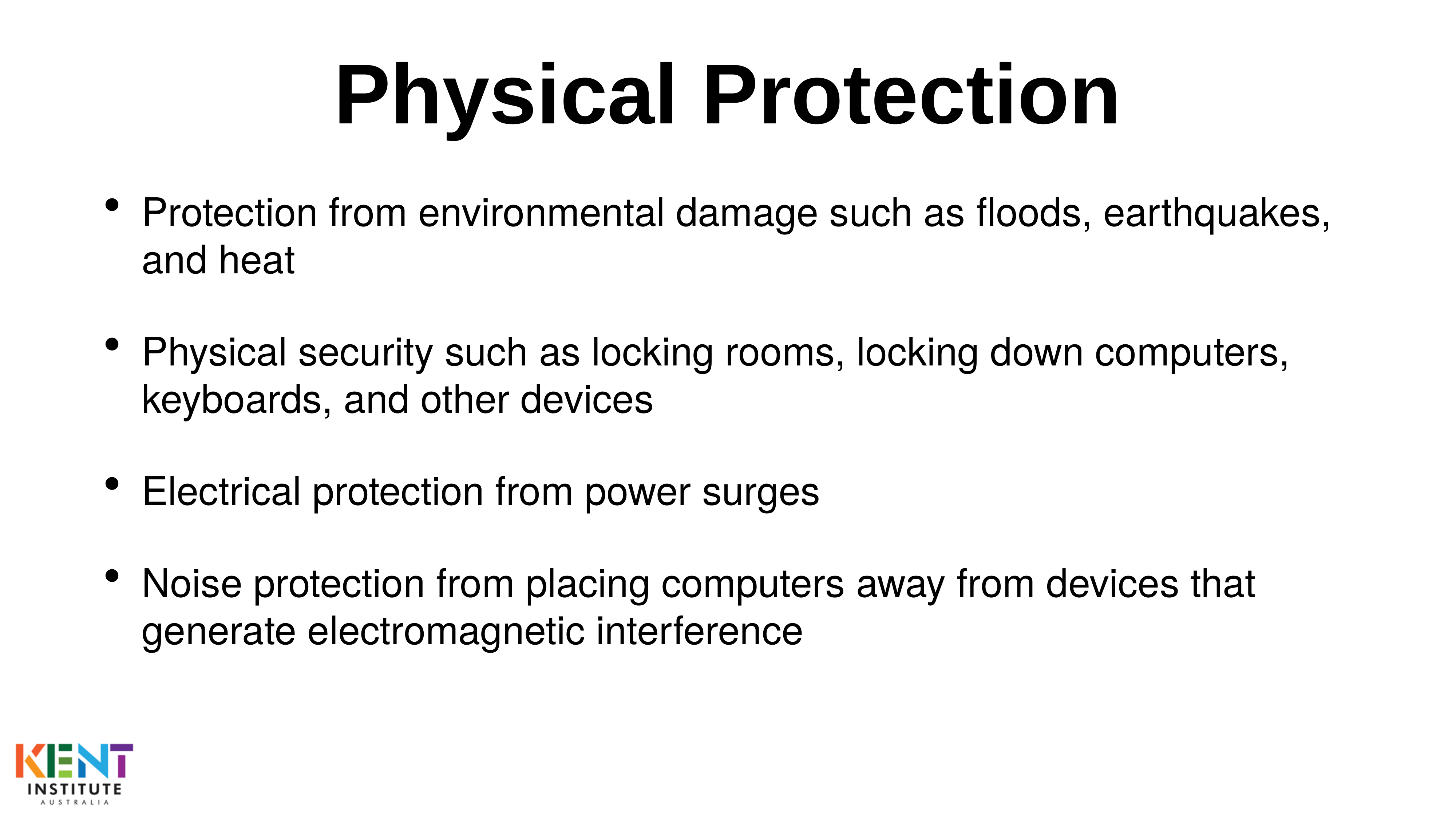

# Physical Protection

Protection from environmental damage such as floods, earthquakes, and heat
Physical security such as locking rooms, locking down computers, keyboards, and other devices
Electrical protection from power surges
Noise protection from placing computers away from devices that generate electromagnetic interference